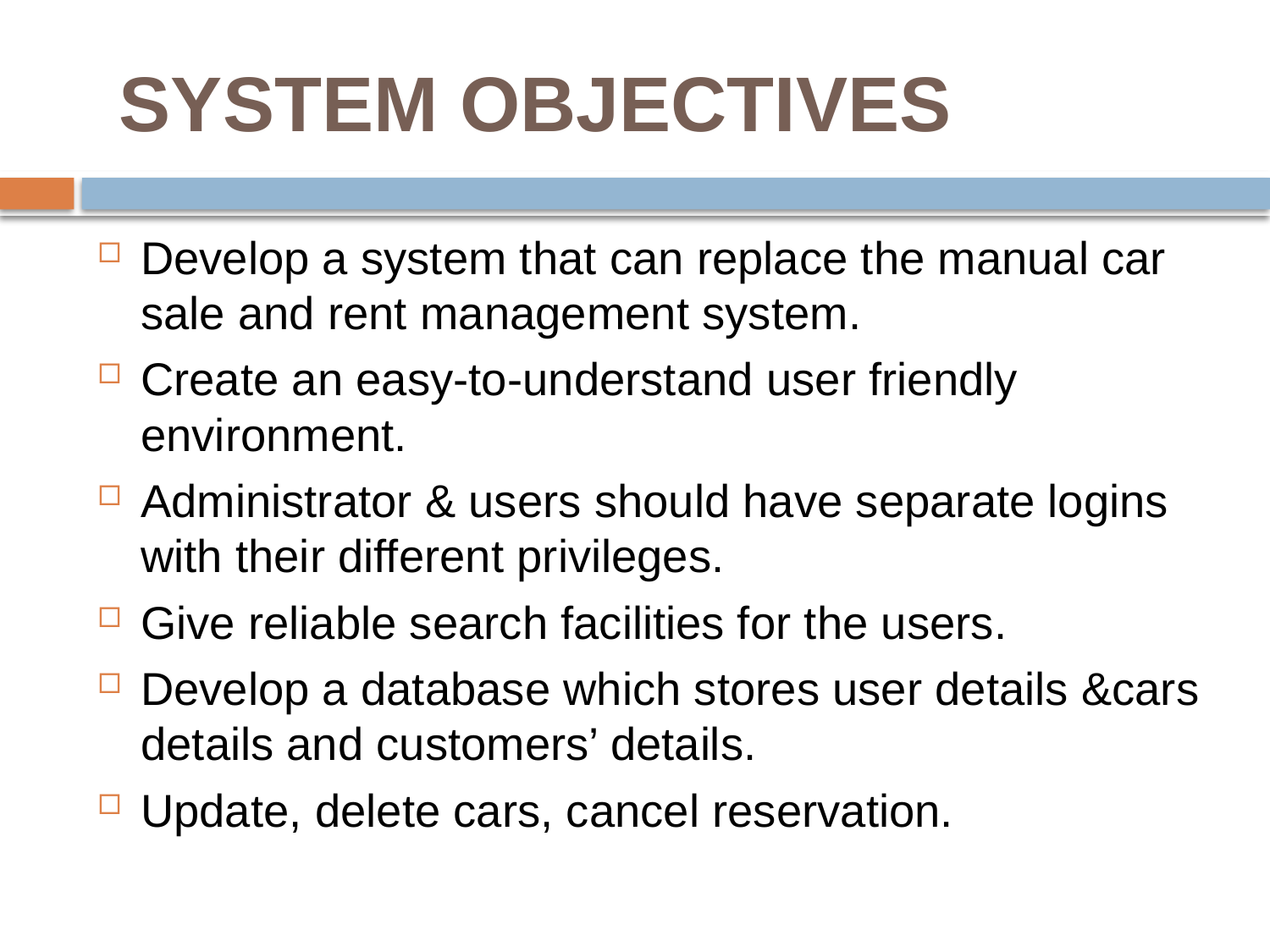

# SYSTEM OBJECTIVES
Develop a system that can replace the manual car sale and rent management system.
Create an easy-to-understand user friendly environment.
Administrator & users should have separate logins with their different privileges.
Give reliable search facilities for the users.
Develop a database which stores user details &cars details and customers’ details.
Update, delete cars, cancel reservation.